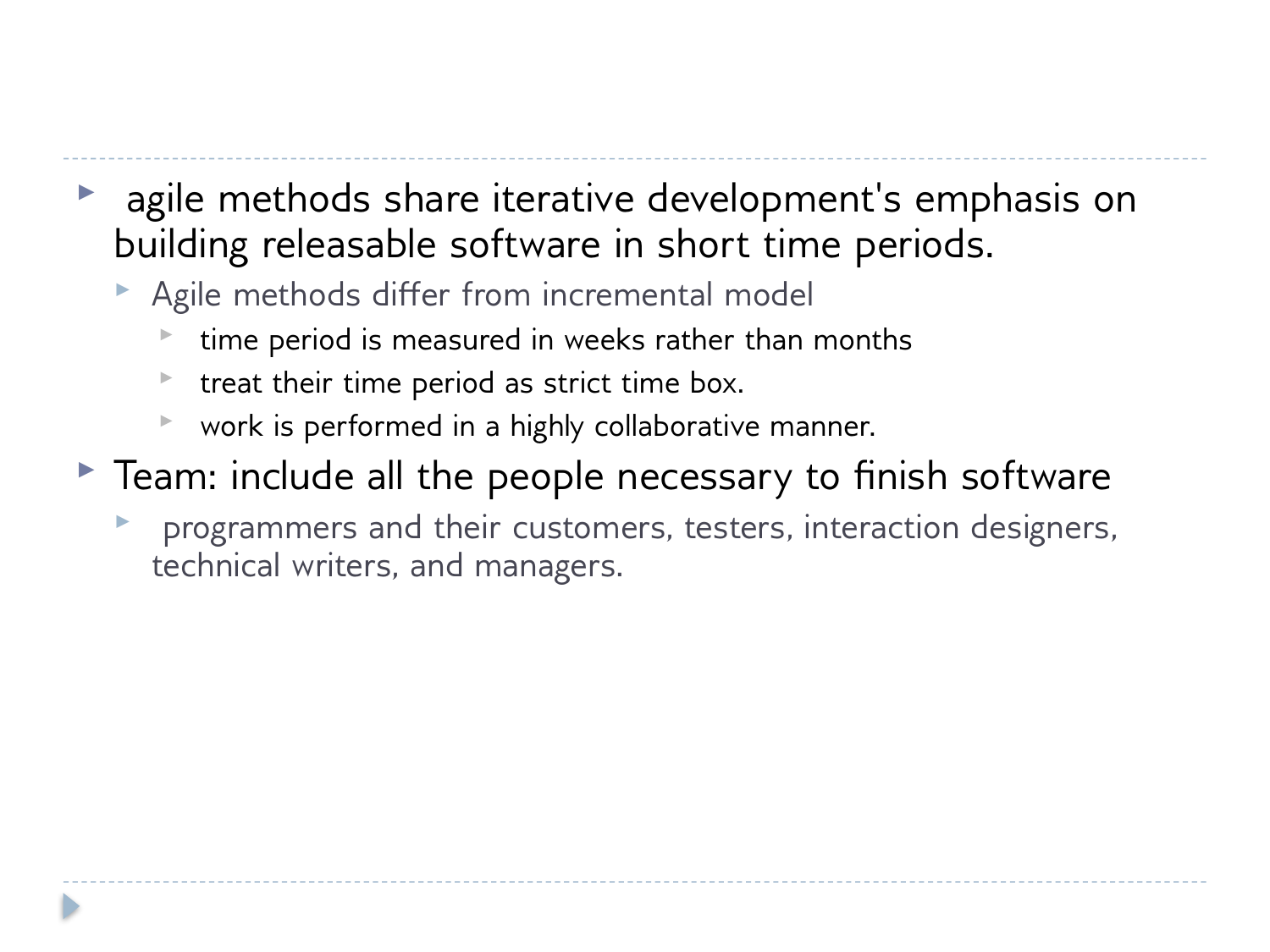

#
 agile methods share iterative development's emphasis on building releasable software in short time periods.
Agile methods differ from incremental model
 time period is measured in weeks rather than months
 treat their time period as strict time box.
 work is performed in a highly collaborative manner.
Team: include all the people necessary to finish software
 programmers and their customers, testers, interaction designers, technical writers, and managers.